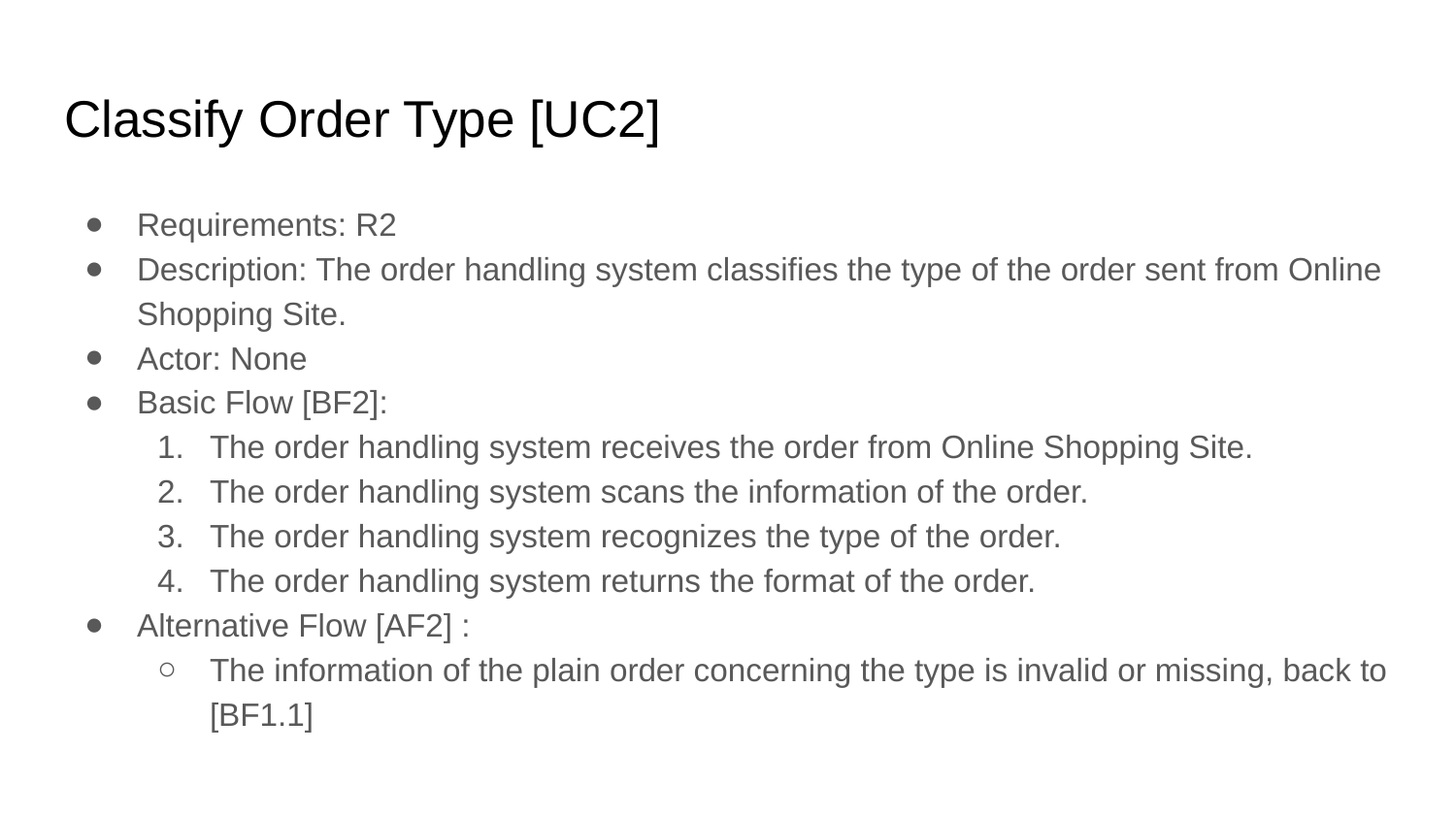

# Classify Order Type [UC2]
Requirements: R2
Description: The order handling system classifies the type of the order sent from Online Shopping Site.
Actor: None
Basic Flow [BF2]:
The order handling system receives the order from Online Shopping Site.
The order handling system scans the information of the order.
The order handling system recognizes the type of the order.
The order handling system returns the format of the order.
Alternative Flow [AF2] :
The information of the plain order concerning the type is invalid or missing, back to [BF1.1]